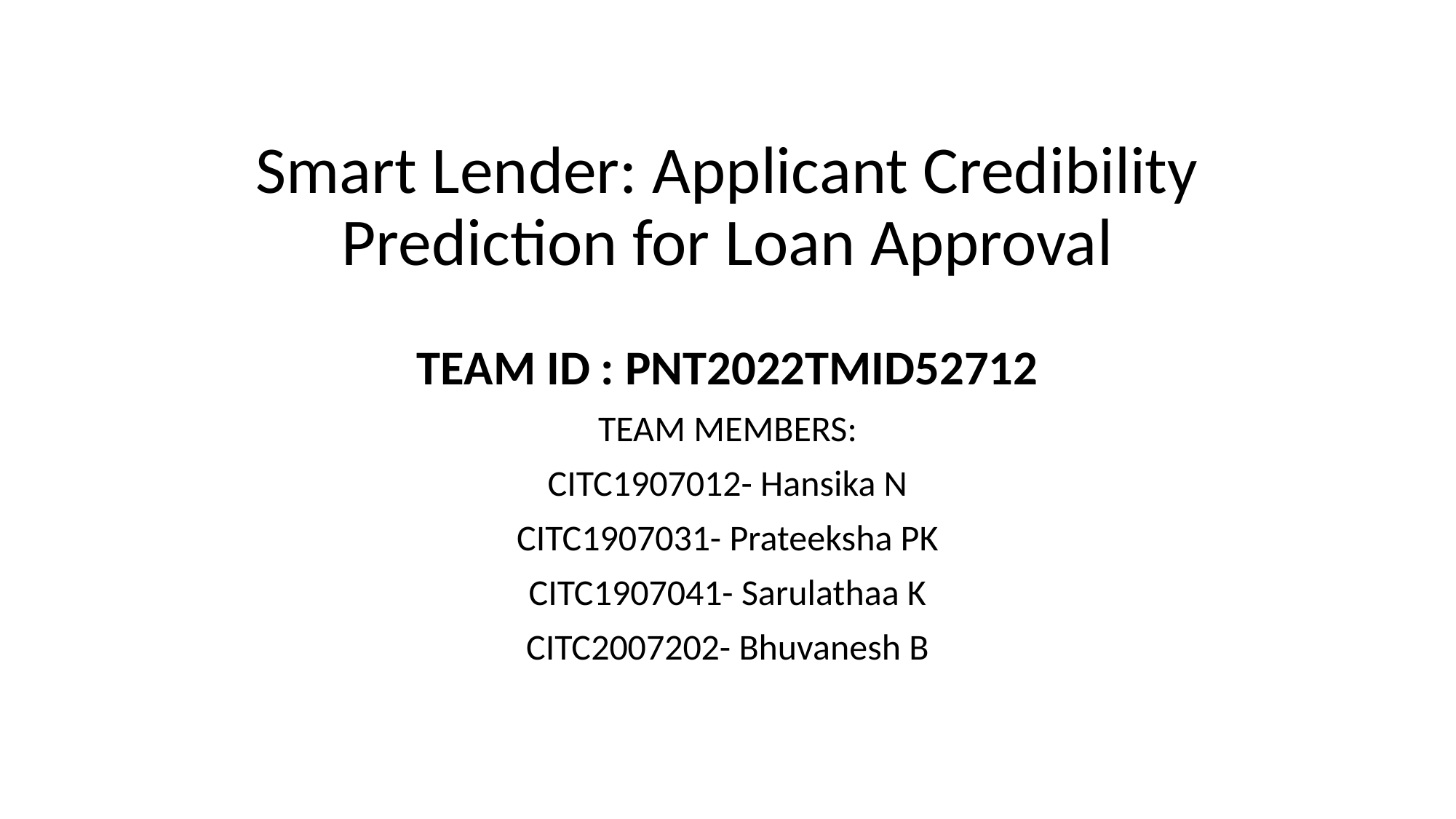

# Smart Lender: Applicant Credibility Prediction for Loan Approval
TEAM ID : PNT2022TMID52712
TEAM MEMBERS:
CITC1907012- Hansika N
CITC1907031- Prateeksha PK
CITC1907041- Sarulathaa K
CITC2007202- Bhuvanesh B